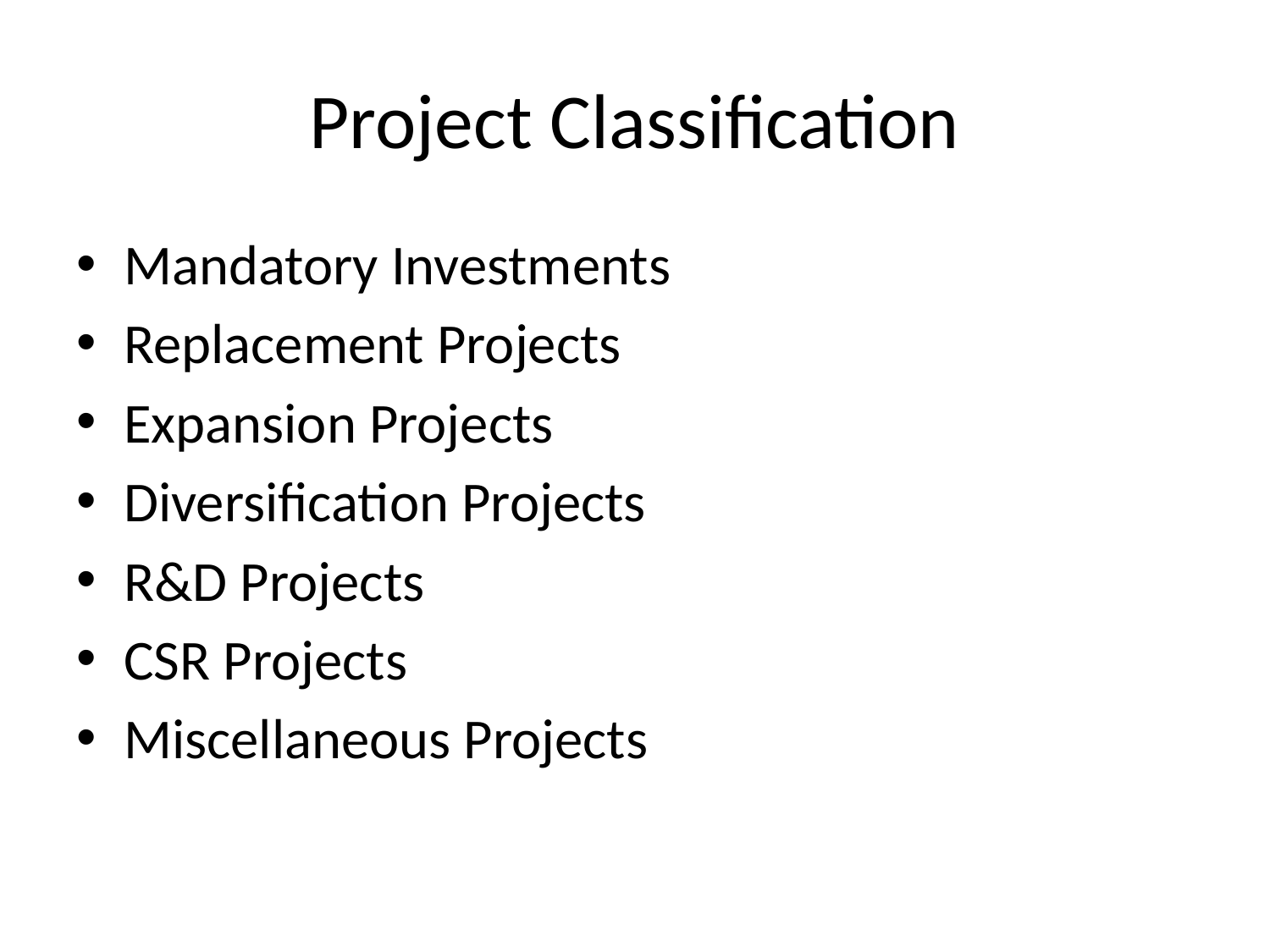

# Project Classification
Mandatory Investments
Replacement Projects
Expansion Projects
Diversification Projects
R&D Projects
CSR Projects
Miscellaneous Projects